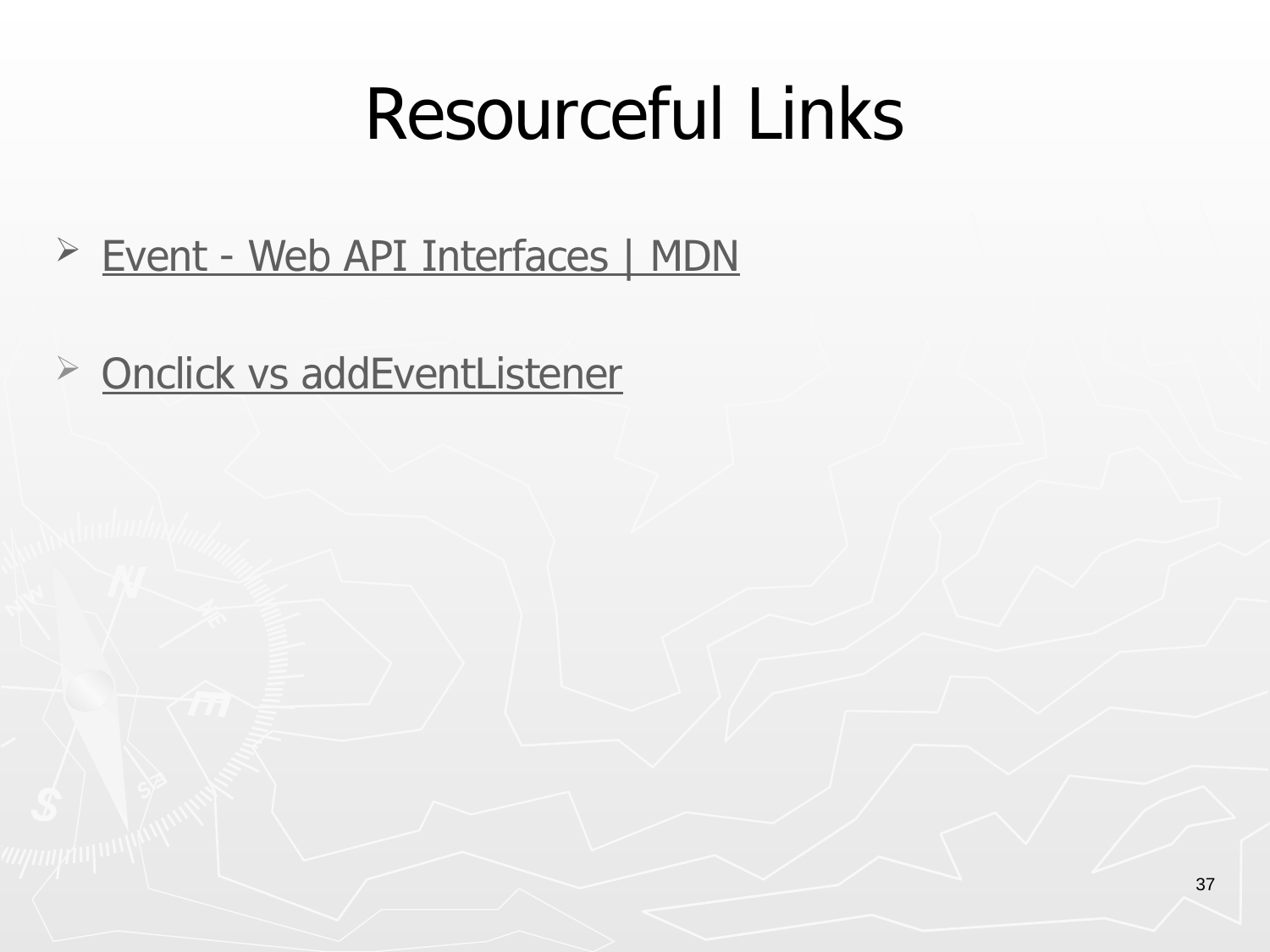

# Resourceful Links
Event - Web API Interfaces | MDN

Onclick vs addEventListener
37